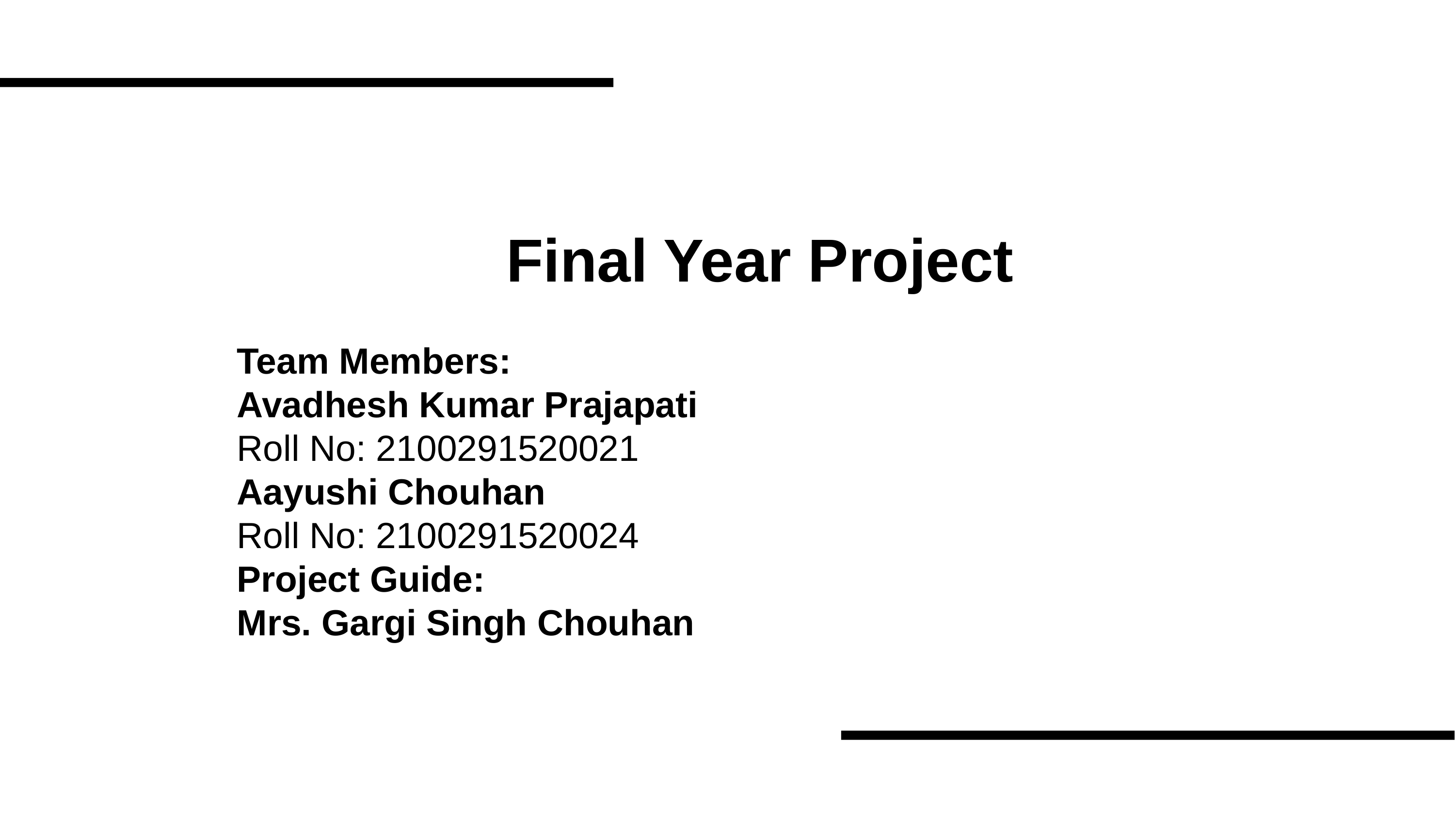

Final Year Project

Team Members:
Avadhesh Kumar Prajapati
Roll No: 2100291520021
Aayushi Chouhan
Roll No: 2100291520024
Project Guide:
Mrs. Gargi Singh Chouhan